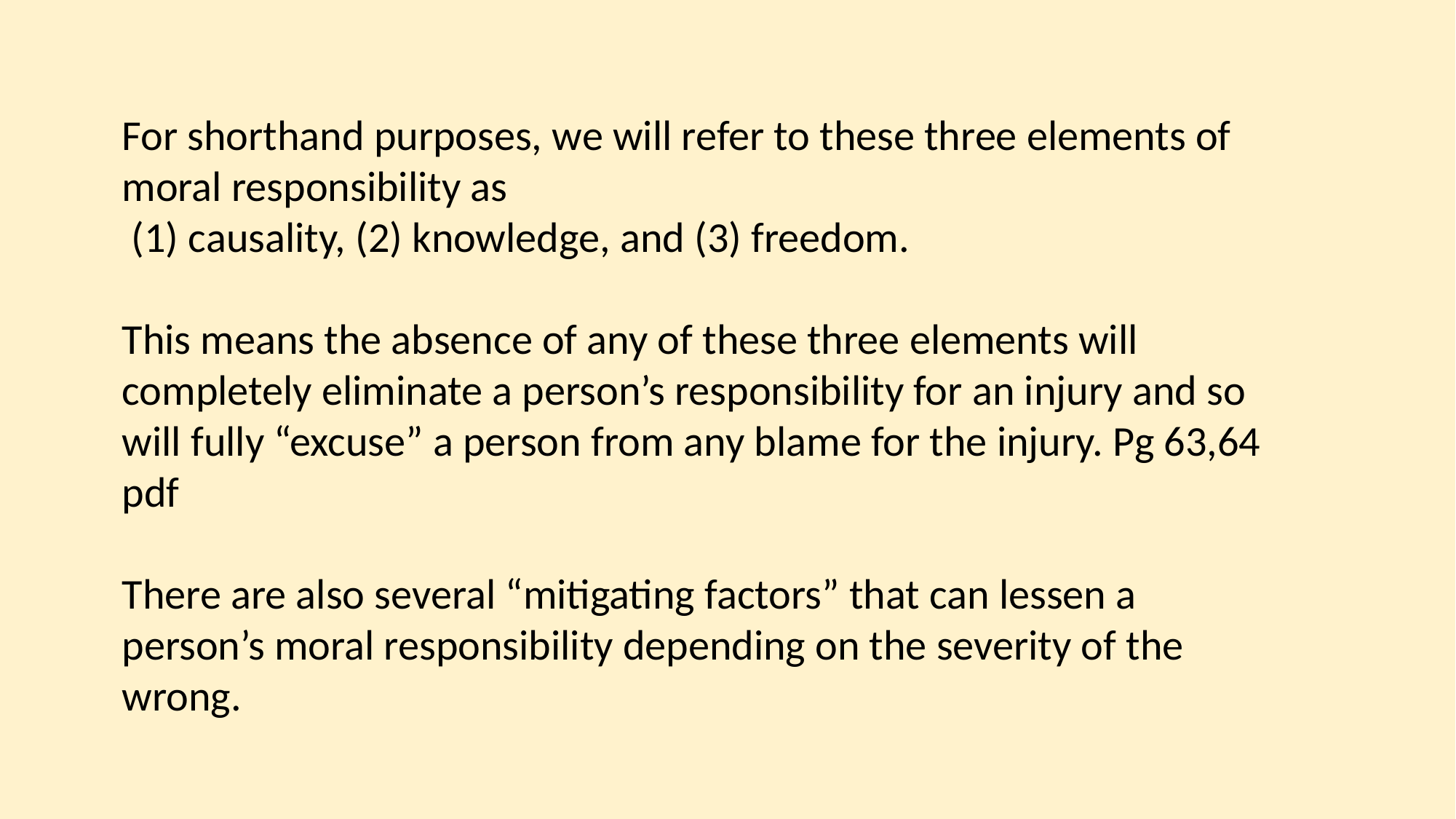

For shorthand purposes, we will refer to these three elements of moral responsibility as
 (1) causality, (2) knowledge, and (3) freedom.

This means the absence of any of these three elements will completely eliminate a person’s responsibility for an injury and so will fully “excuse” a person from any blame for the injury. Pg 63,64 pdf

There are also several “mitigating factors” that can lessen a person’s moral responsibility depending on the severity of the wrong.